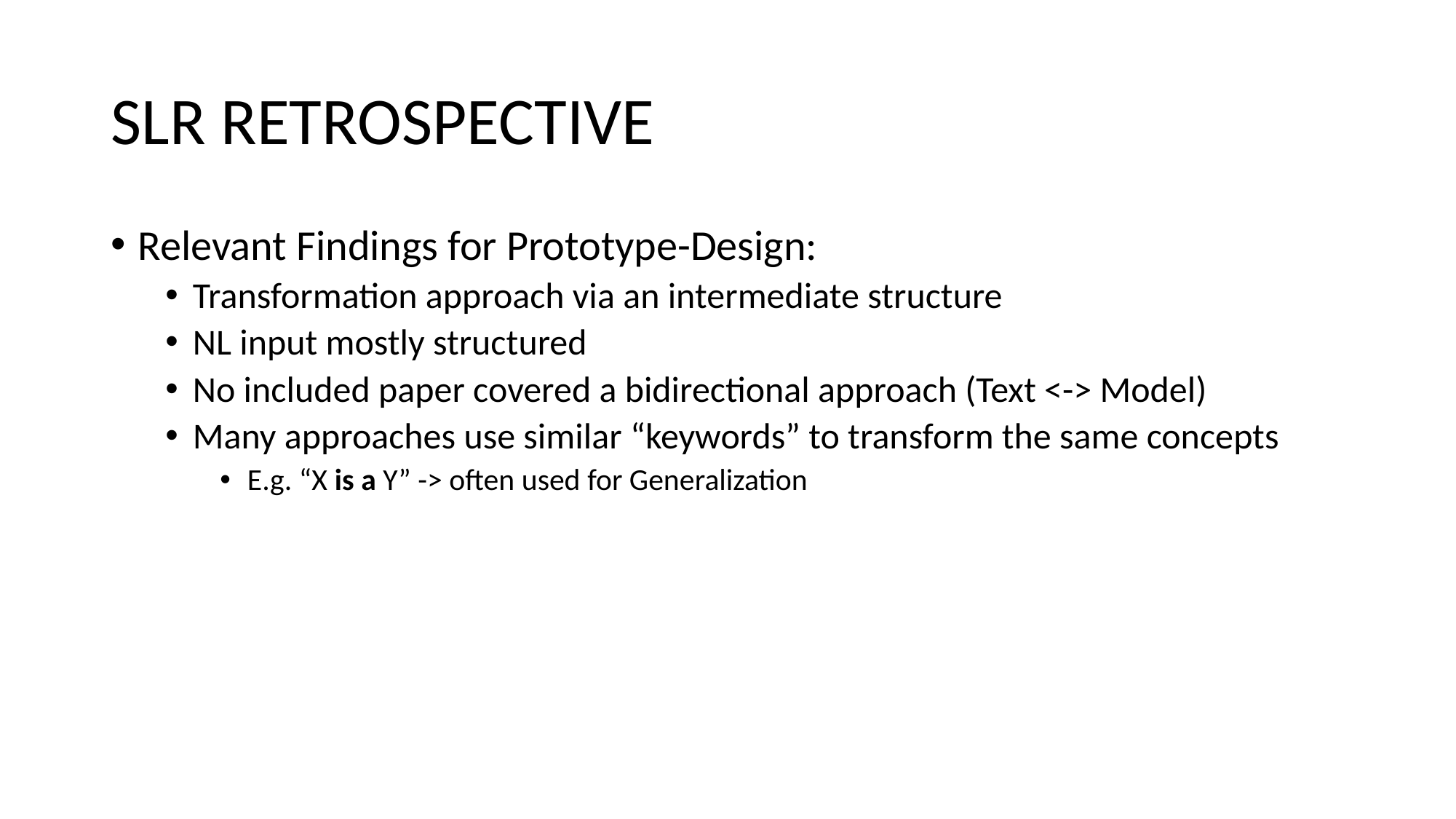

# SLR RETROSPECTIVE
Relevant Findings for Prototype-Design:
Transformation approach via an intermediate structure
NL input mostly structured
No included paper covered a bidirectional approach (Text <-> Model)
Many approaches use similar “keywords” to transform the same concepts
E.g. “X is a Y” -> often used for Generalization